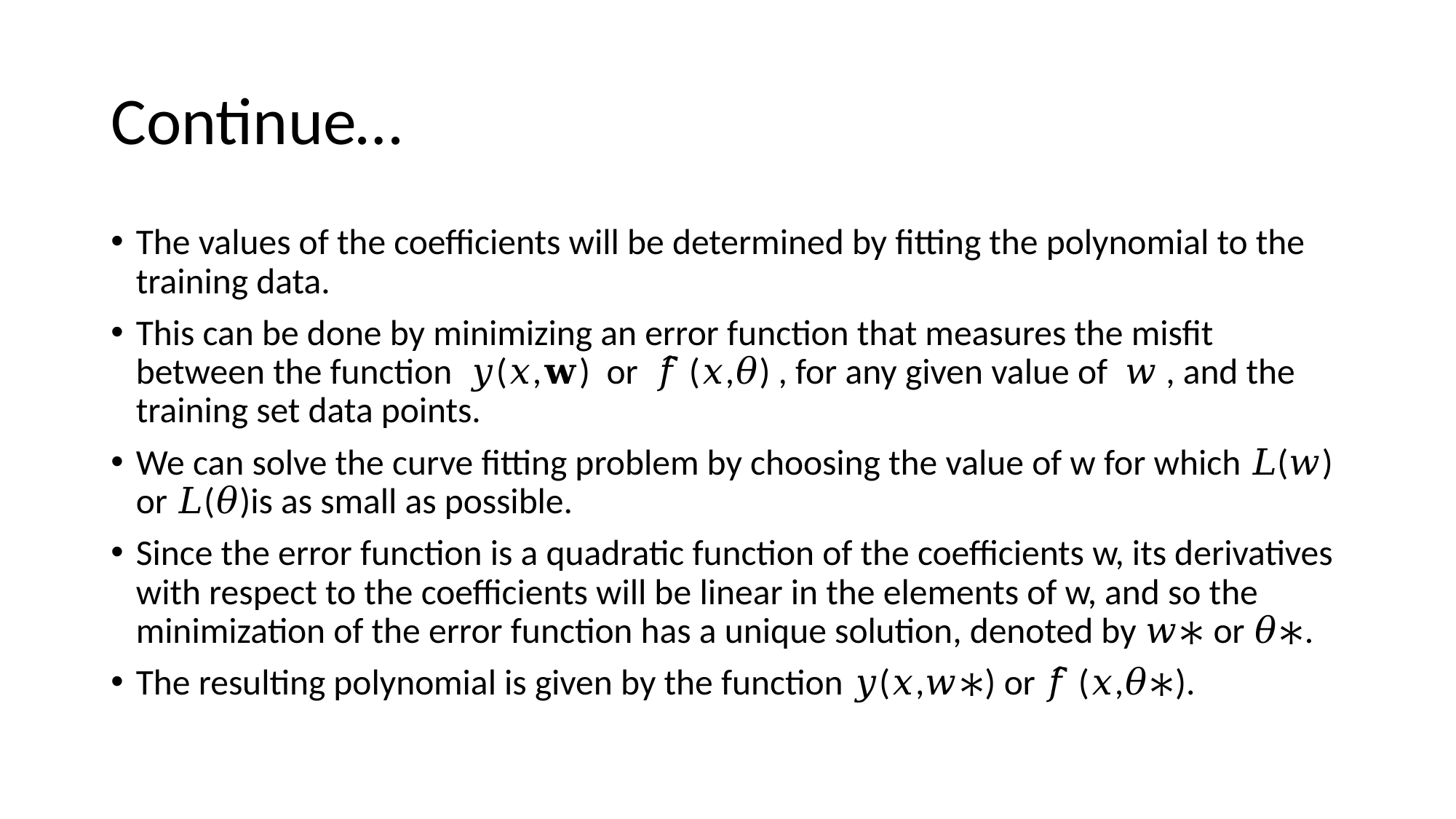

# Continue…
The values of the coefficients will be determined by fitting the polynomial to the training data.
This can be done by minimizing an error function that measures the misfit between the function  𝑦(𝑥,𝐰)  or  𝑓̂ (𝑥,𝜃) , for any given value of  𝑤 , and the training set data points.
We can solve the curve fitting problem by choosing the value of w for which 𝐿(𝑤) or 𝐿(𝜃)is as small as possible.
Since the error function is a quadratic function of the coefficients w, its derivatives with respect to the coefficients will be linear in the elements of w, and so the minimization of the error function has a unique solution, denoted by 𝑤∗ or 𝜃∗.
The resulting polynomial is given by the function 𝑦(𝑥,𝑤∗) or 𝑓̂ (𝑥,𝜃∗).